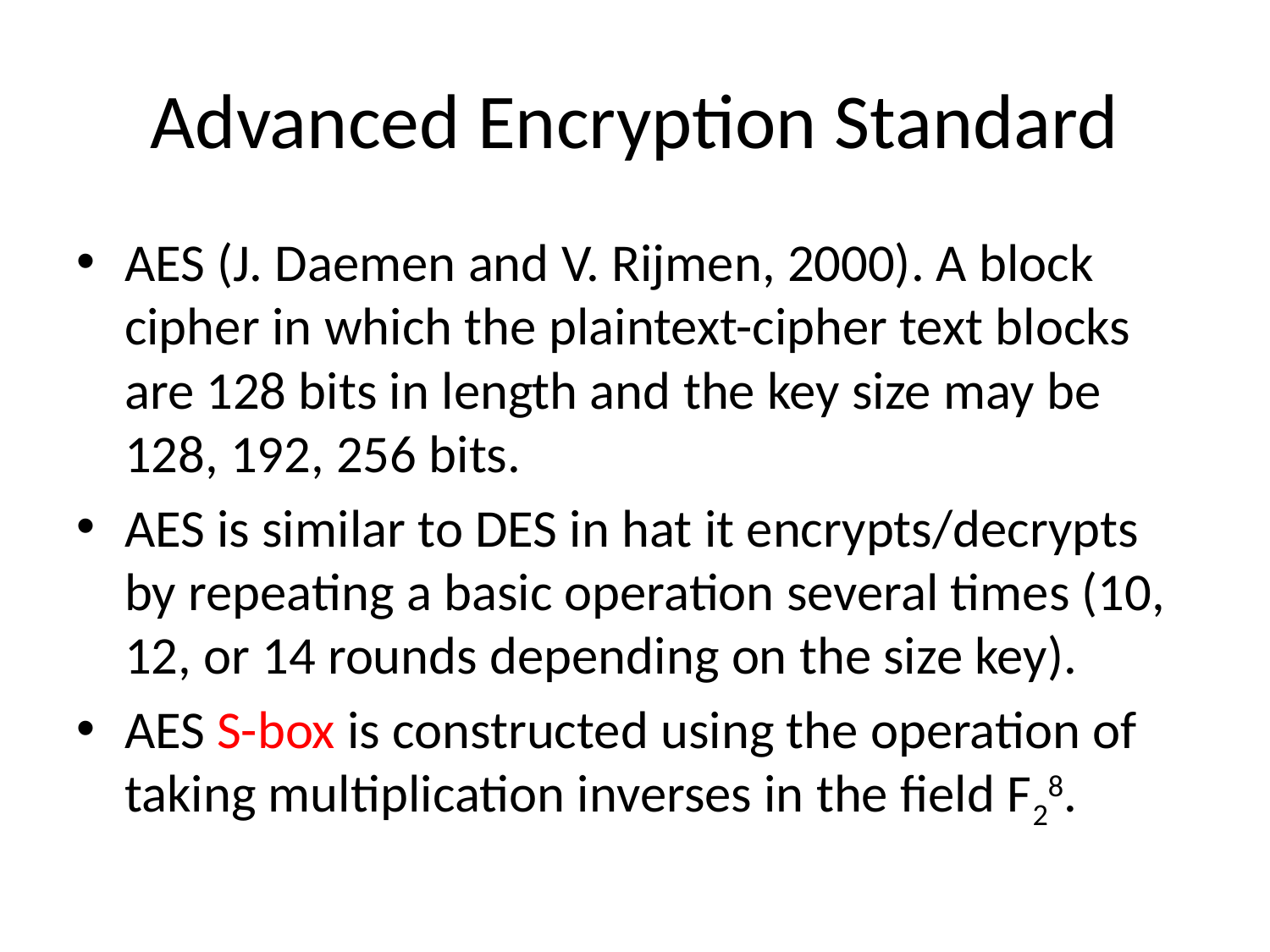

# Advanced Encryption Standard
AES (J. Daemen and V. Rijmen, 2000). A block cipher in which the plaintext-cipher text blocks are 128 bits in length and the key size may be 128, 192, 256 bits.
AES is similar to DES in hat it encrypts/decrypts by repeating a basic operation several times (10, 12, or 14 rounds depending on the size key).
AES S-box is constructed using the operation of taking multiplication inverses in the field F28.